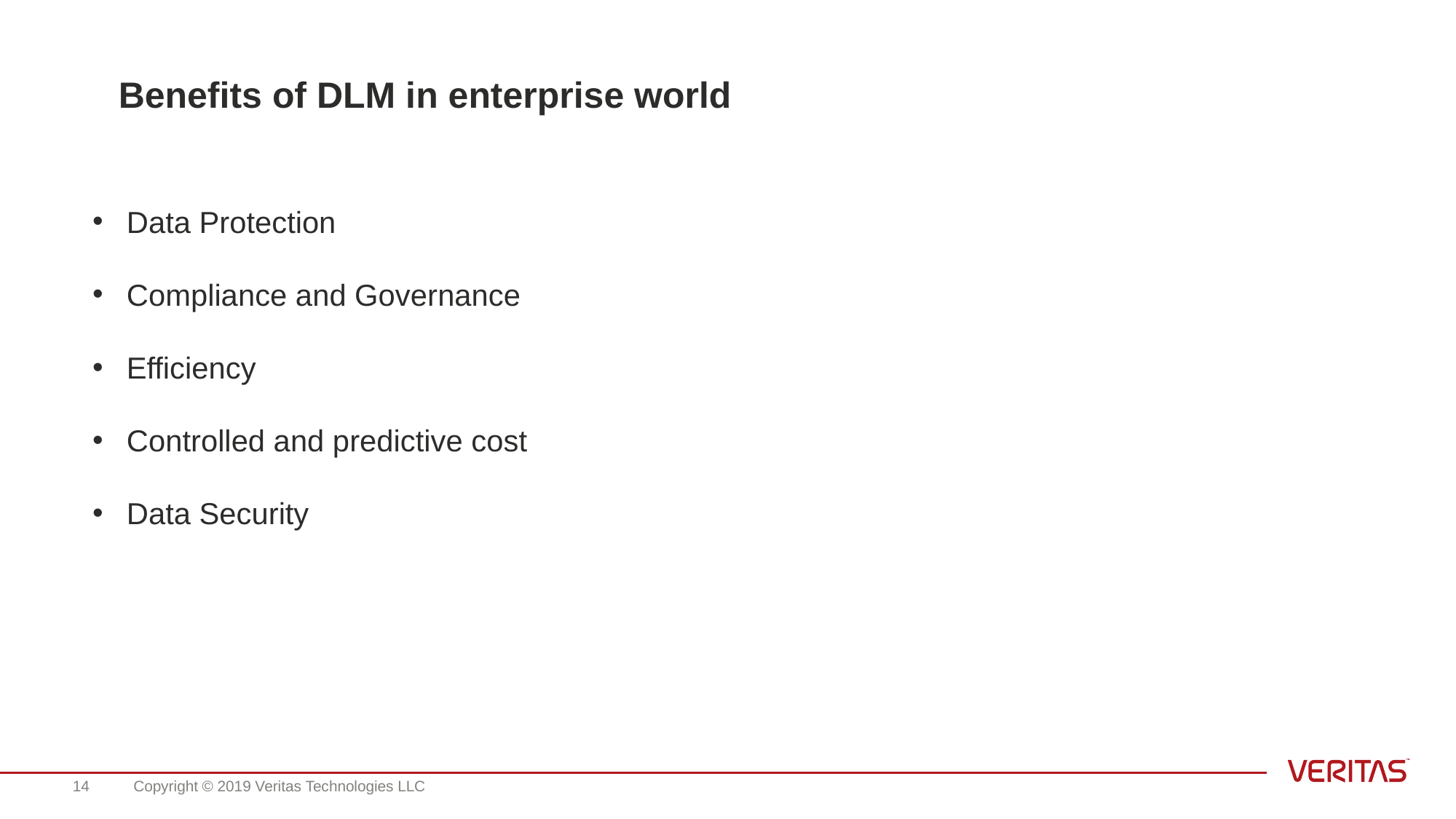

Benefits of DLM in enterprise world

Data Protection
Compliance and Governance
Efficiency
Controlled and predictive cost
Data Security

14
Copyright © 2019 Veritas Technologies LLC